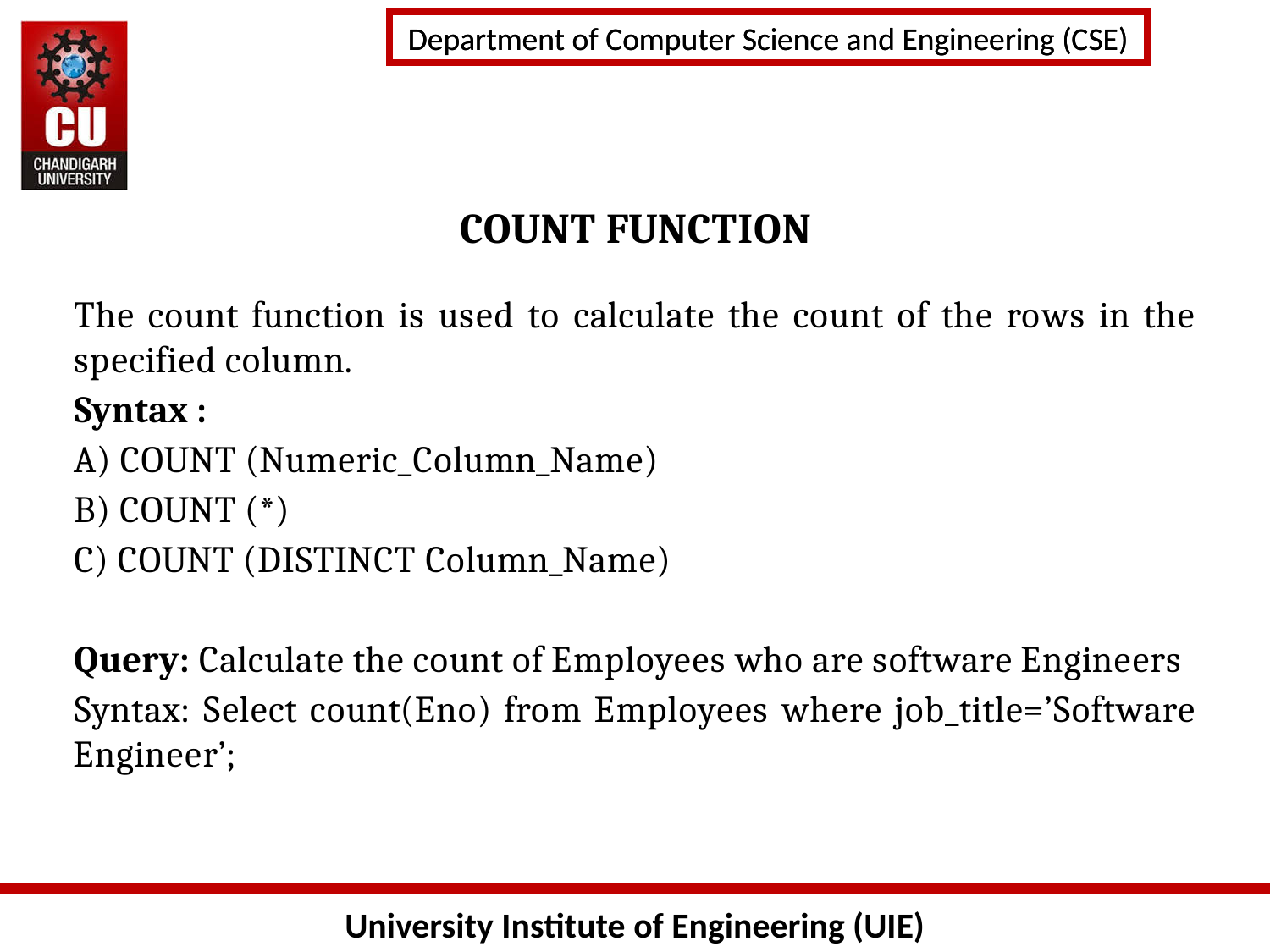

# COUNT FUNCTION
The count function is used to calculate the count of the rows in the specified column.
Syntax :
A) COUNT (Numeric_Column_Name)
B) COUNT (*)
C) COUNT (DISTINCT Column_Name)

Query: Calculate the count of Employees who are software Engineers
Syntax: Select count(Eno) from Employees where job_title=’Software Engineer’;